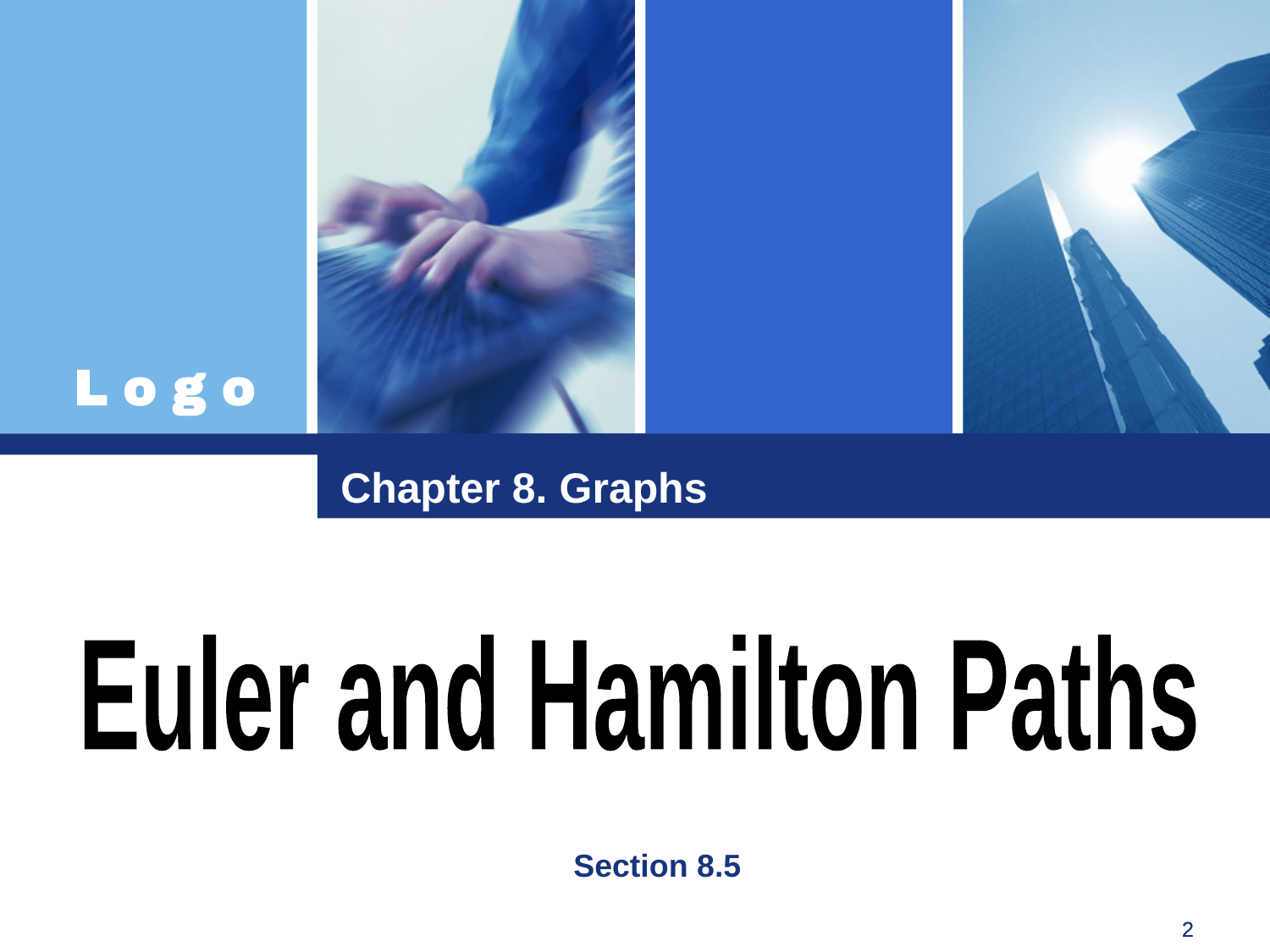

Chapter 8. Graphs
Euler and Hamilton Paths
Section 8.5
2
2